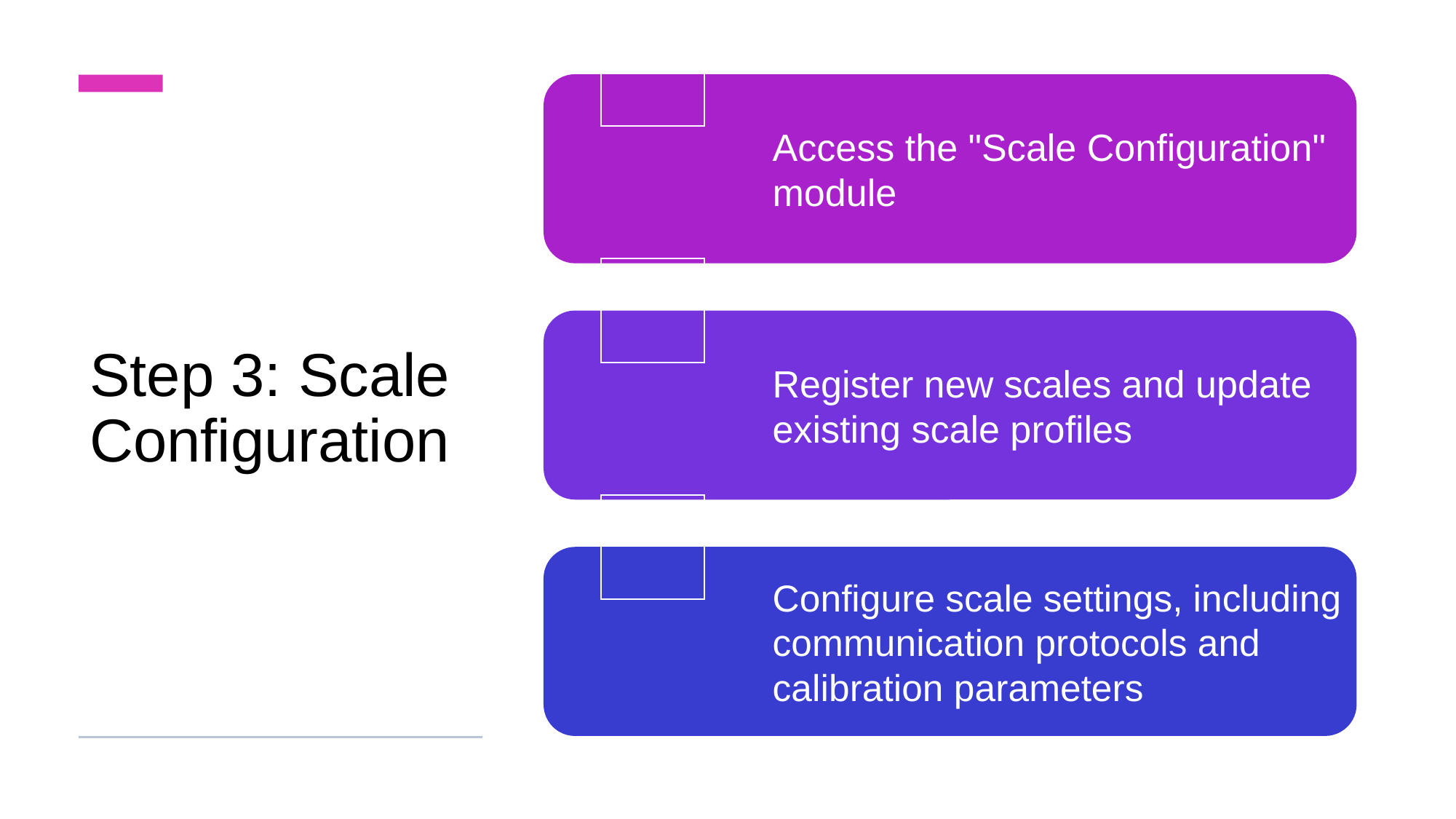

Access the "Scale Configuration" module
Register new scales and update existing scale profiles
Configure scale settings, including communication protocols and calibration parameters
# Step 3: Scale Configuration